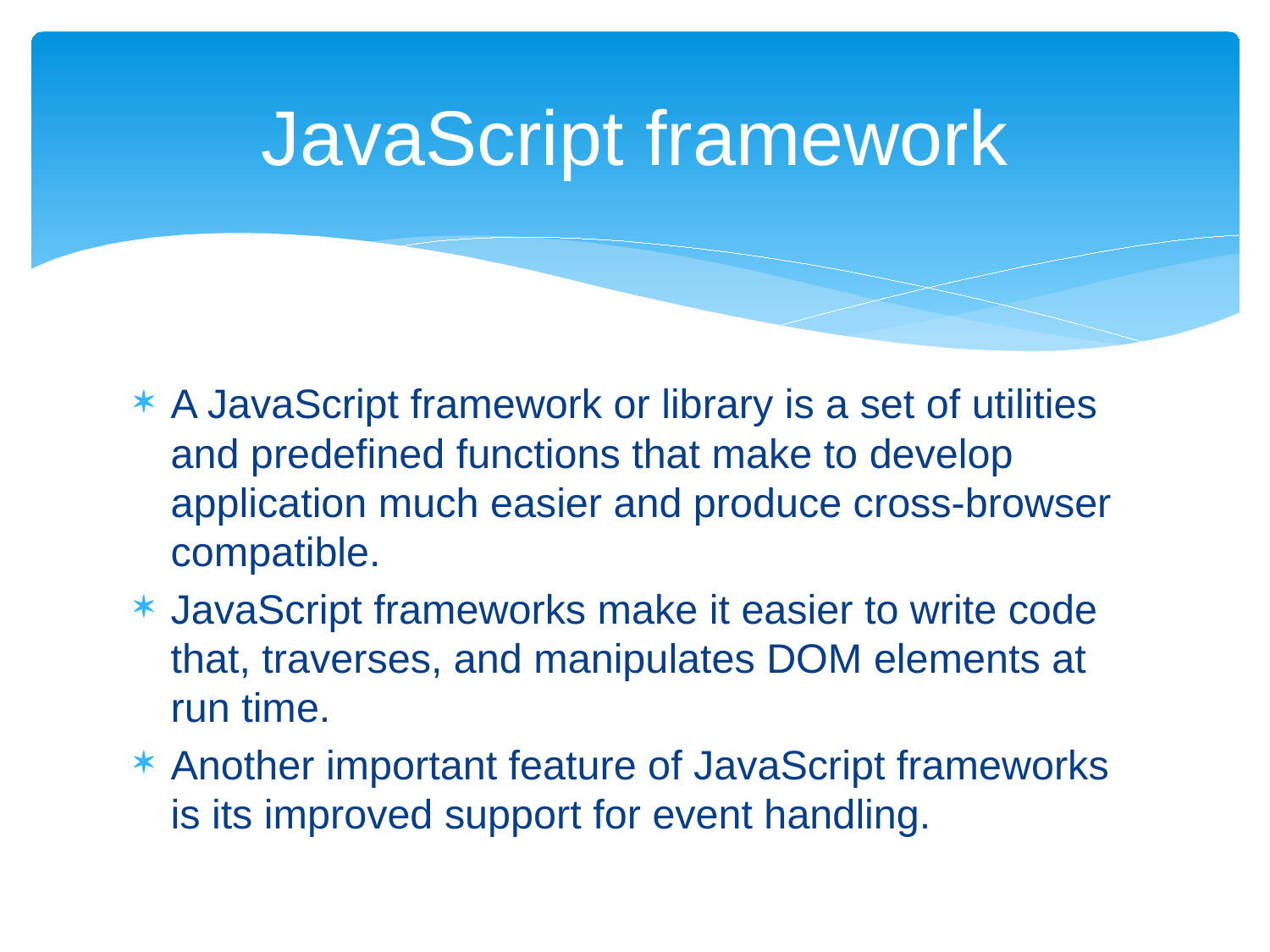

# JavaScript framework
A JavaScript framework or library is a set of utilities and predefined functions that make to develop application much easier and produce cross-browser compatible.
JavaScript frameworks make it easier to write code that, traverses, and manipulates DOM elements at run time.
Another important feature of JavaScript frameworks is its improved support for event handling.